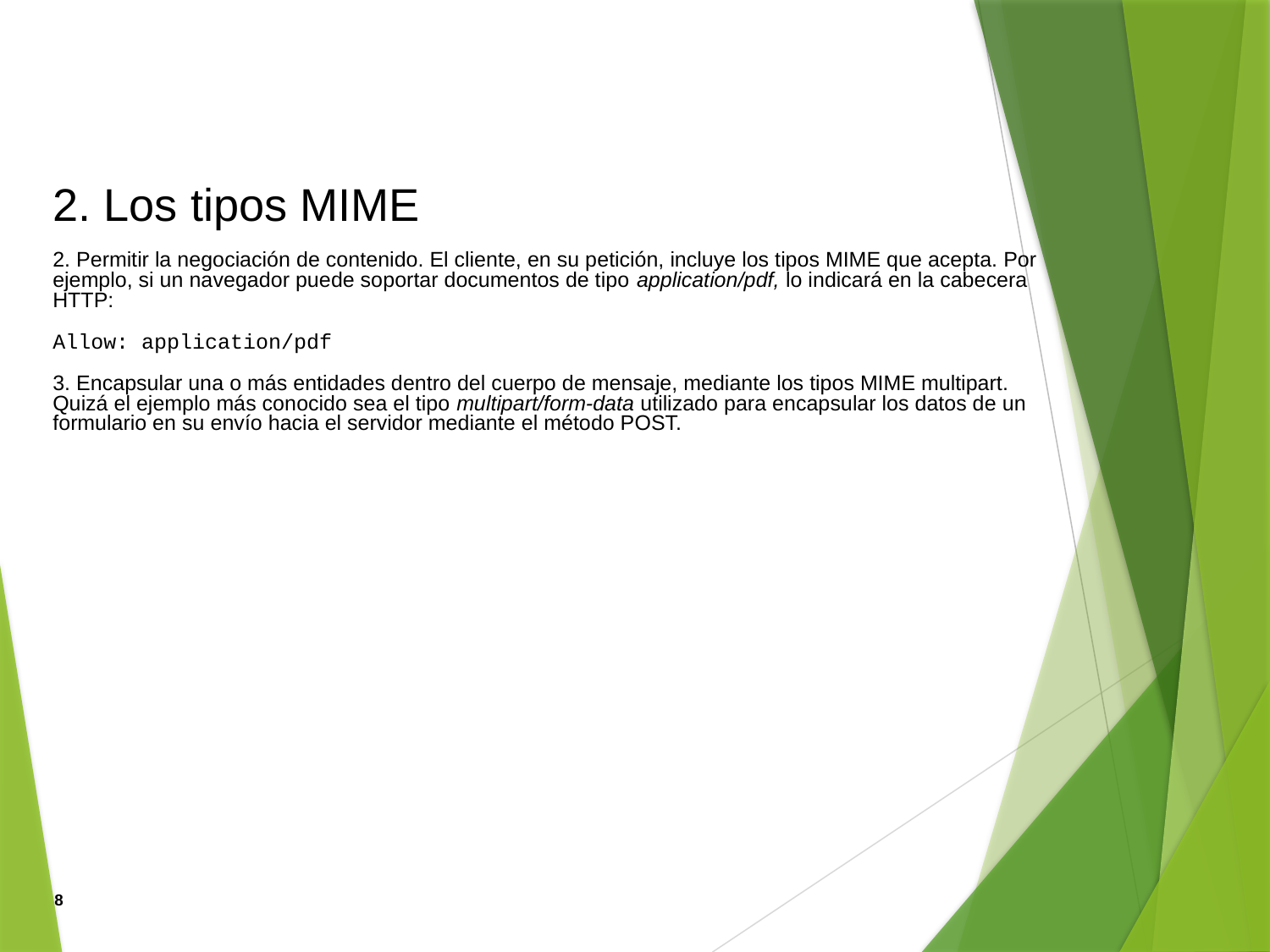

2. Los tipos MIME
2. Permitir la negociación de contenido. El cliente, en su petición, incluye los tipos MIME que acepta. Por ejemplo, si un navegador puede soportar documentos de tipo application/pdf, lo indicará en la cabecera HTTP:
Allow: application/pdf
3. Encapsular una o más entidades dentro del cuerpo de mensaje, mediante los tipos MIME multipart. Quizá el ejemplo más conocido sea el tipo multipart/form-data utilizado para encapsular los datos de un formulario en su envío hacia el servidor mediante el método POST.

8